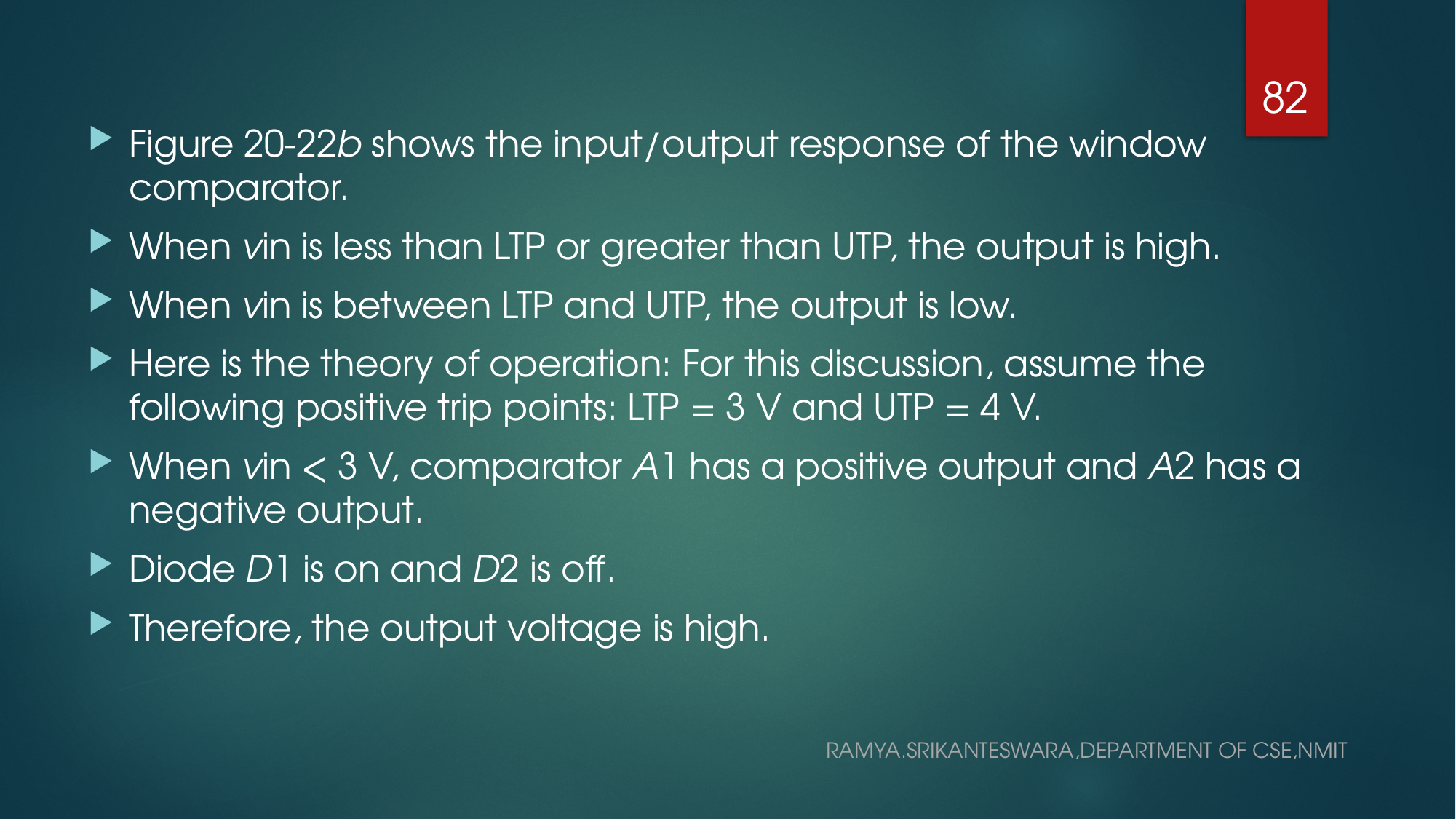

82
Figure 20-22b shows the input/output response of the window comparator.
When vin is less than LTP or greater than UTP, the output is high.
When vin is between LTP and UTP, the output is low.
Here is the theory of operation: For this discussion, assume the following positive trip points: LTP = 3 V and UTP = 4 V.
When vin < 3 V, comparator A1 has a positive output and A2 has a negative output.
Diode D1 is on and D2 is off.
Therefore, the output voltage is high.
RAMYA.SRIKANTESWARA,DEPARTMENT OF CSE,NMIT